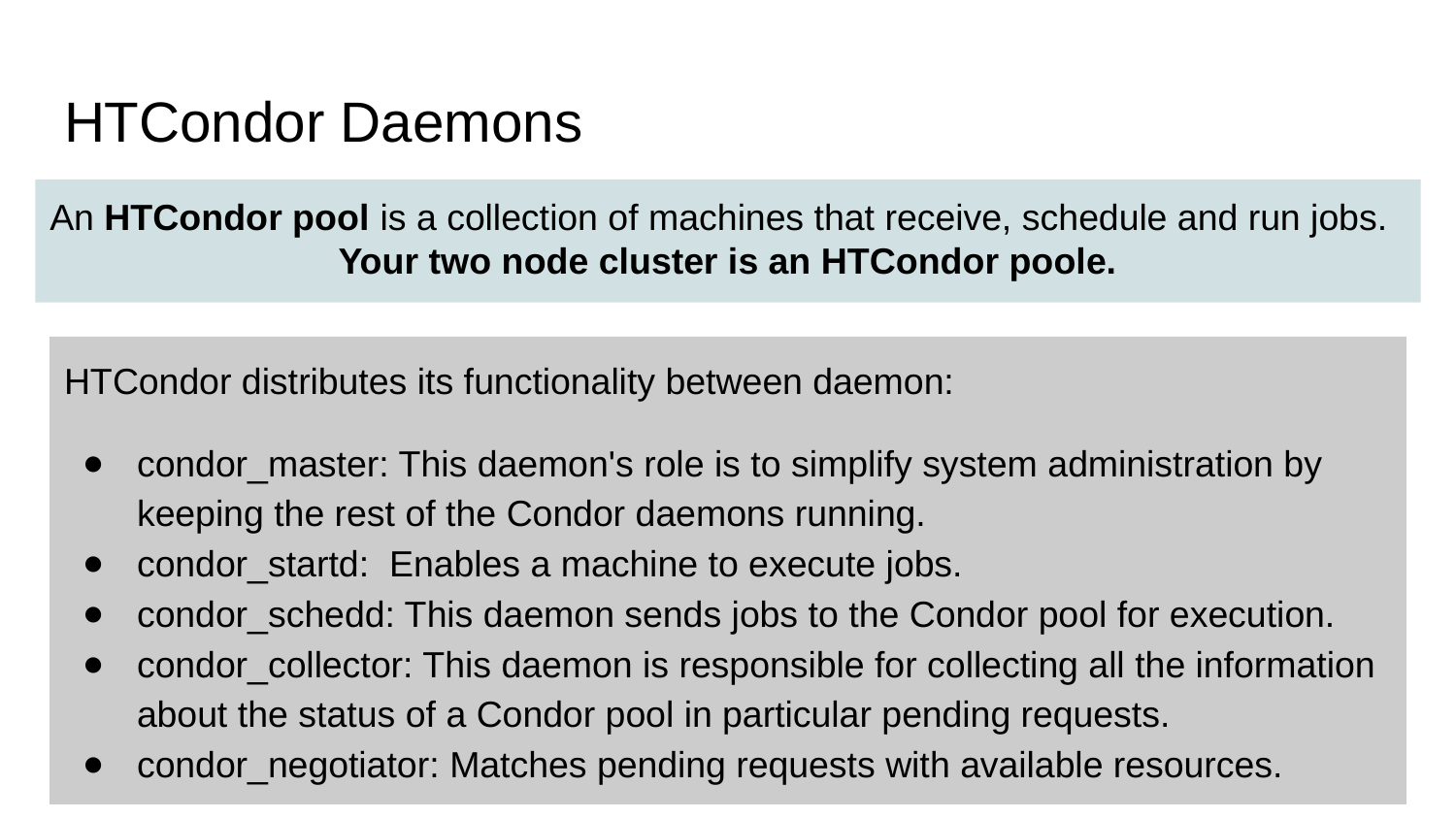

# HTCondor Daemons
An HTCondor pool is a collection of machines that receive, schedule and run jobs.
Your two node cluster is an HTCondor poole.
HTCondor distributes its functionality between daemon:
condor_master: This daemon's role is to simplify system administration by keeping the rest of the Condor daemons running.
condor_startd:  Enables a machine to execute jobs.
condor_schedd: This daemon sends jobs to the Condor pool for execution.
condor_collector: This daemon is responsible for collecting all the information about the status of a Condor pool in particular pending requests.
condor_negotiator: Matches pending requests with available resources.